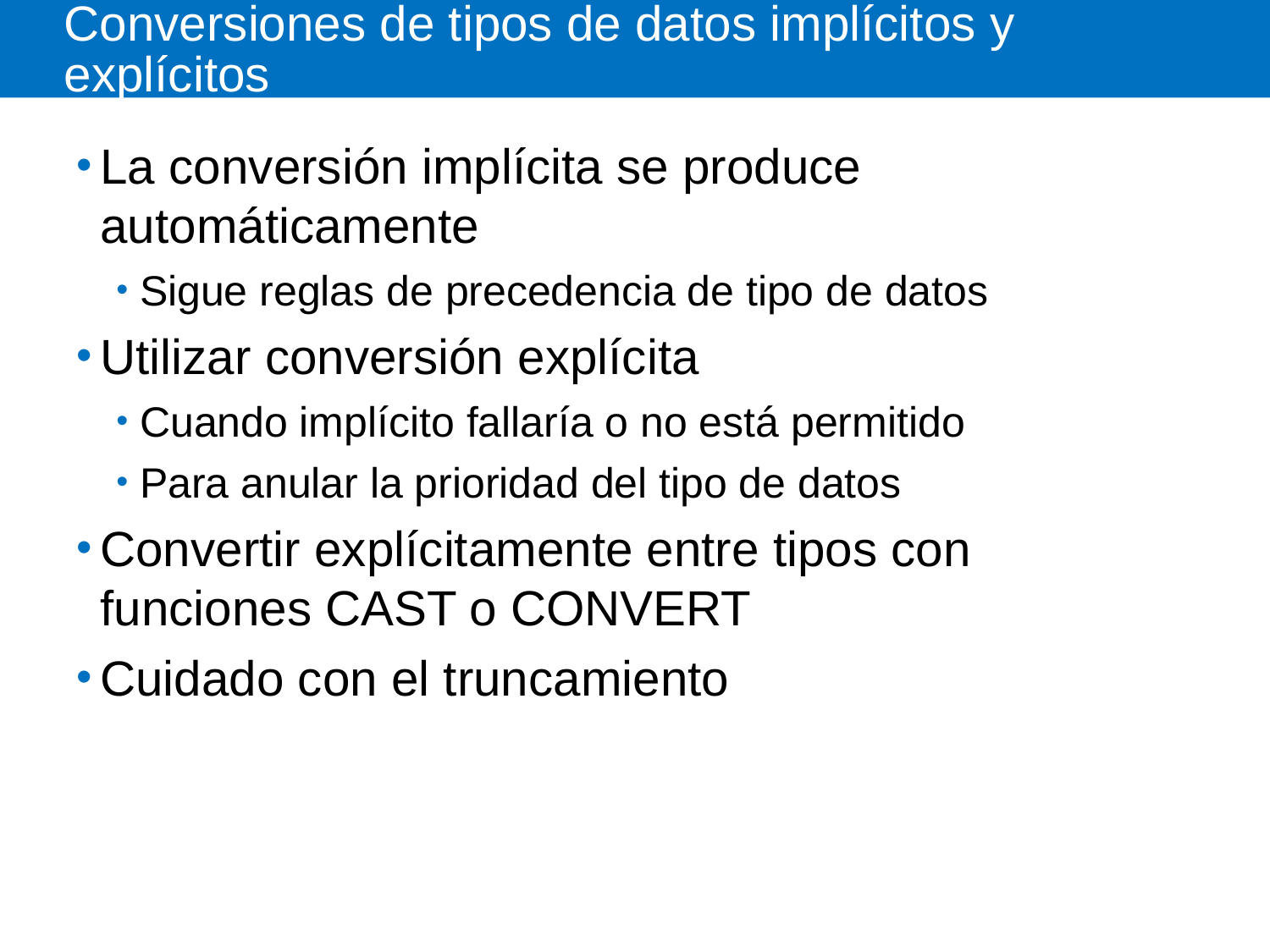

# Conversiones de tipos de datos implícitos y explícitos
La conversión implícita se produce automáticamente
Sigue reglas de precedencia de tipo de datos
Utilizar conversión explícita
Cuando implícito fallaría o no está permitido
Para anular la prioridad del tipo de datos
Convertir explícitamente entre tipos con funciones CAST o CONVERT
Cuidado con el truncamiento